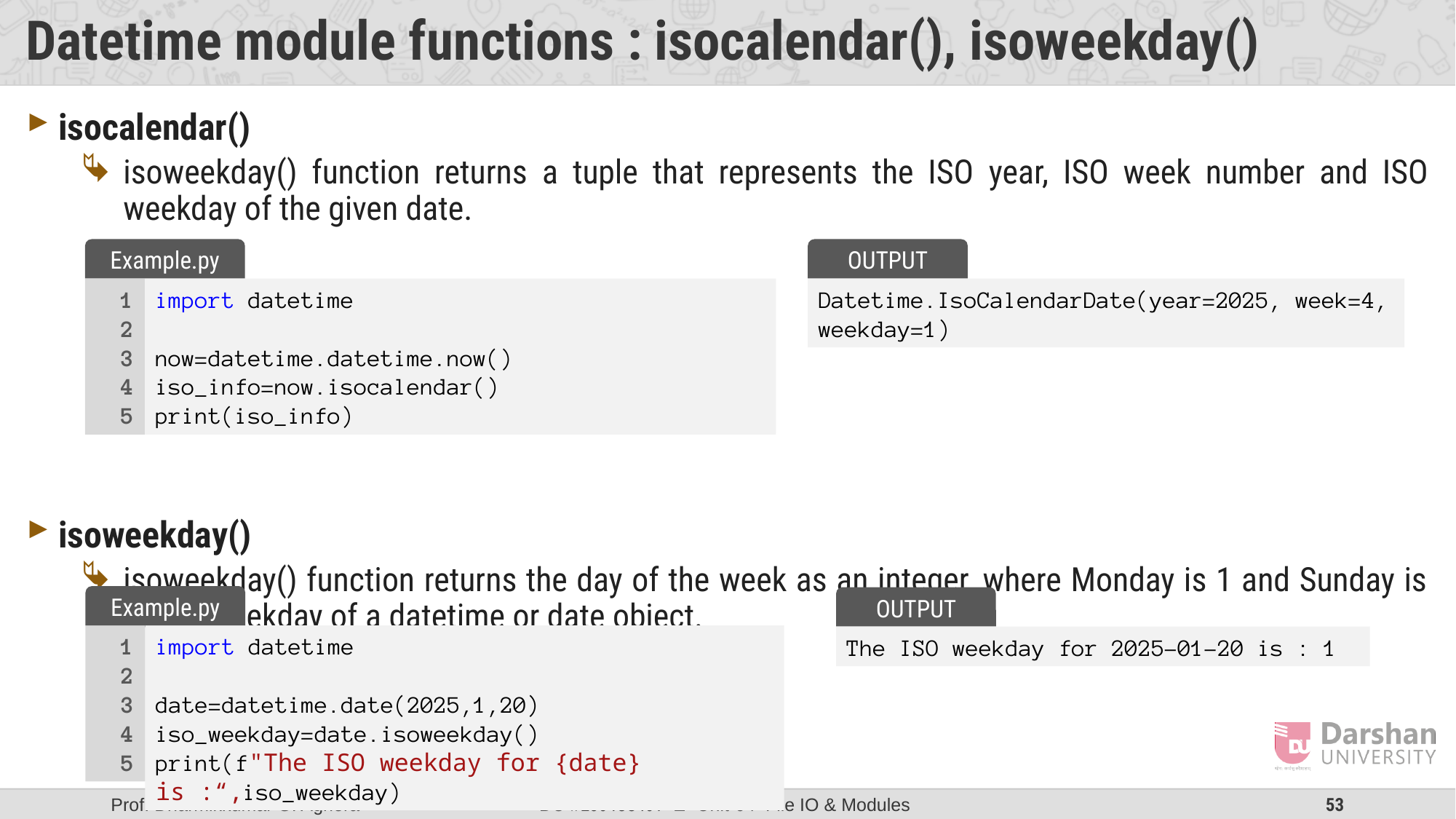

# Datetime module functions : isocalendar(), isoweekday()
isocalendar()
isoweekday() function returns a tuple that represents the ISO year, ISO week number and ISO weekday of the given date.

isoweekday()
isoweekday() function returns the day of the week as an integer, where Monday is 1 and Sunday is 7. ISO weekday of a datetime or date object.

Example.py
OUTPUT
1
2
3
4
5
import datetime

now=datetime.datetime.now()
iso_info=now.isocalendar()
print(iso_info)
Datetime.IsoCalendarDate(year=2025, week=4, weekday=1)
Example.py
OUTPUT
1
2
3
4
5
import datetime

date=datetime.date(2025,1,20)
iso_weekday=date.isoweekday()
print(f"The ISO weekday for {date} is :“,iso_weekday)
The ISO weekday for 2025-01-20 is : 1